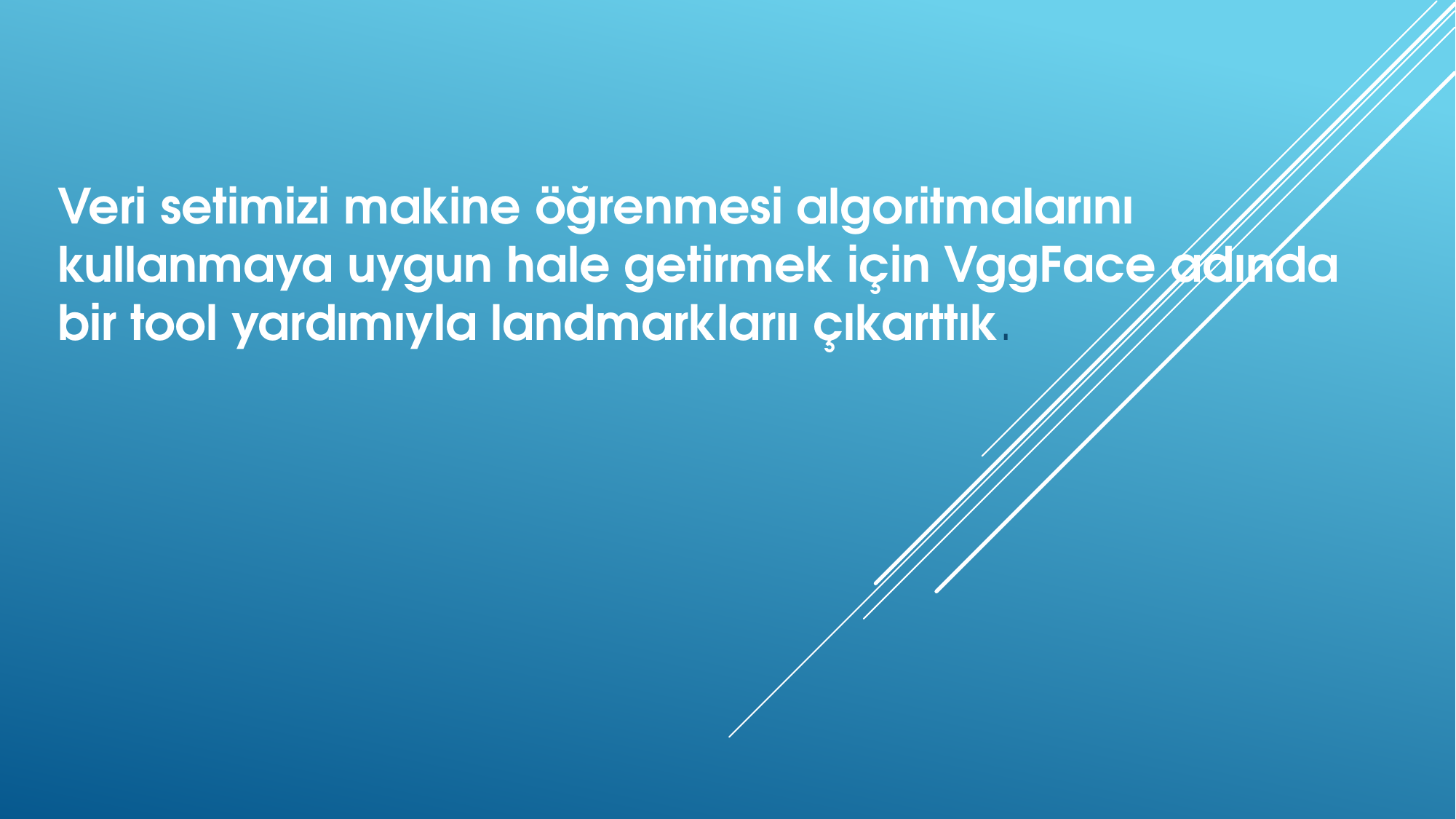

Veri setimizi makine öğrenmesi algoritmalarını kullanmaya uygun hale getirmek için VggFace adında bir tool yardımıyla landmarklarıı çıkarttık.